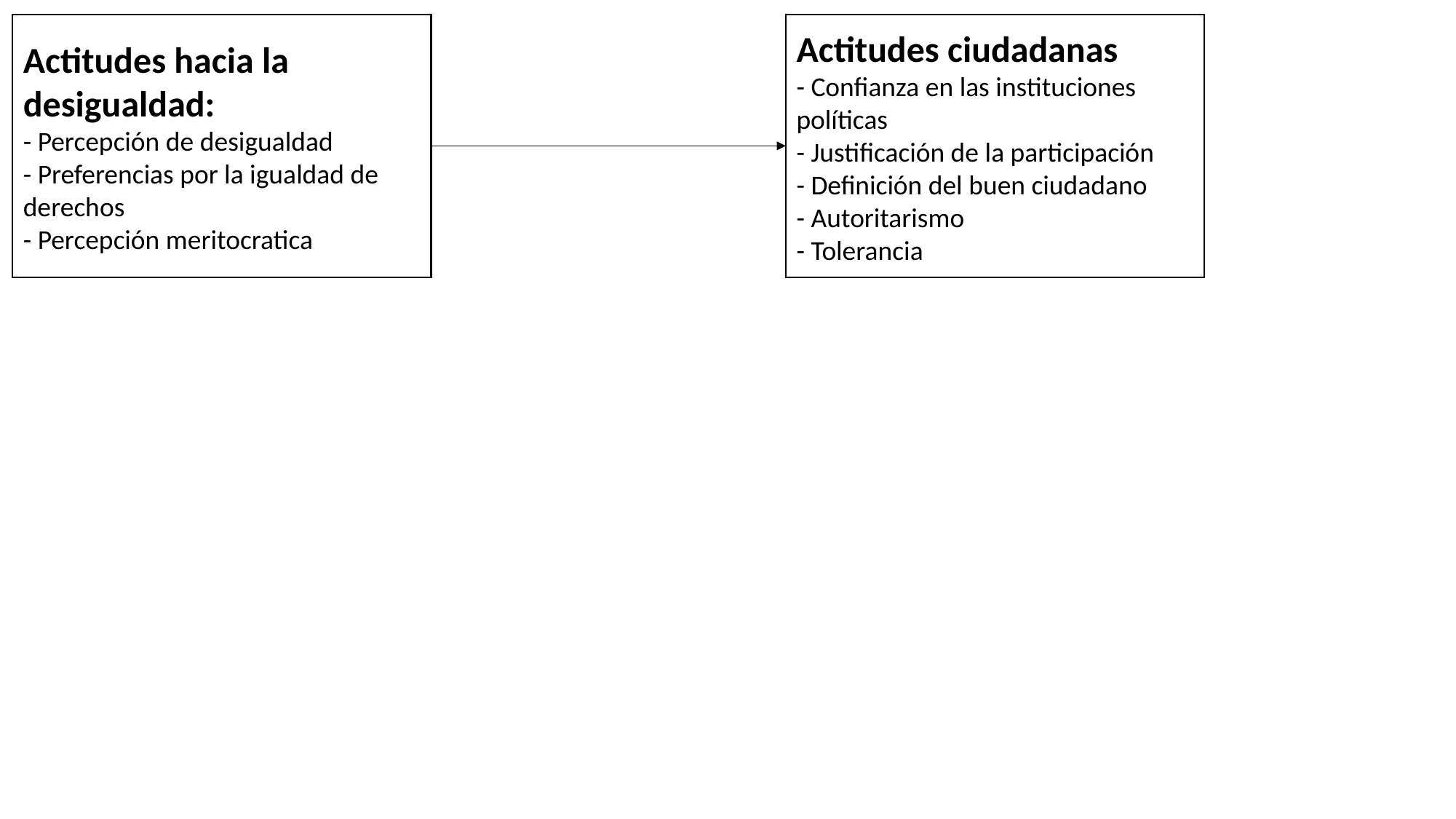

Actitudes hacia la desigualdad:
- Percepción de desigualdad
- Preferencias por la igualdad de derechos
- Percepción meritocratica
Actitudes ciudadanas
- Confianza en las instituciones políticas
- Justificación de la participación
- Definición del buen ciudadano
- Autoritarismo
- Tolerancia